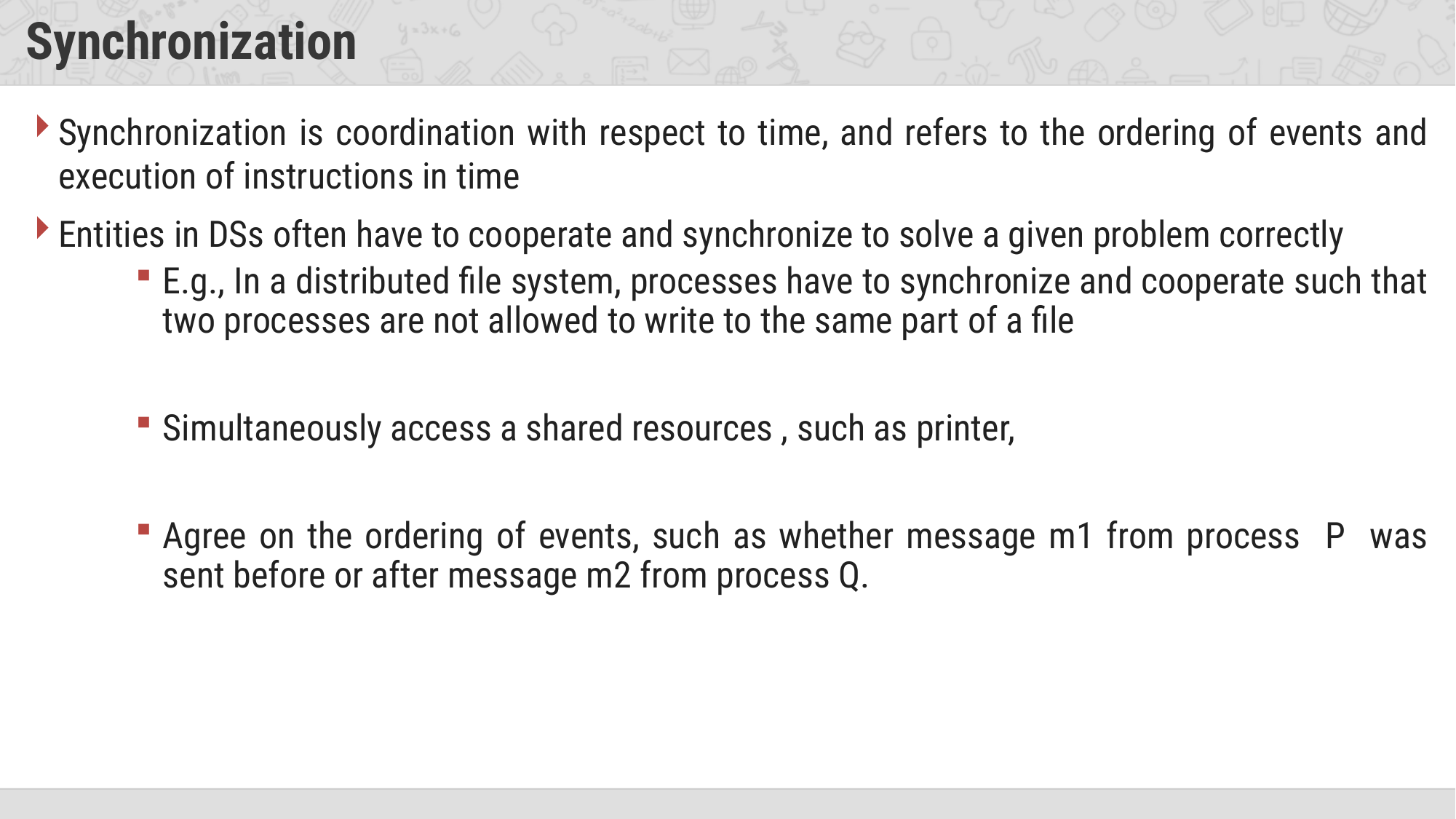

# Synchronization
Synchronization is coordination with respect to time, and refers to the ordering of events and execution of instructions in time
Entities in DSs often have to cooperate and synchronize to solve a given problem correctly
E.g., In a distributed file system, processes have to synchronize and cooperate such that two processes are not allowed to write to the same part of a file

Simultaneously access a shared resources , such as printer,

Agree on the ordering of events, such as whether message m1 from process  P  was sent before or after message m2 from process Q.